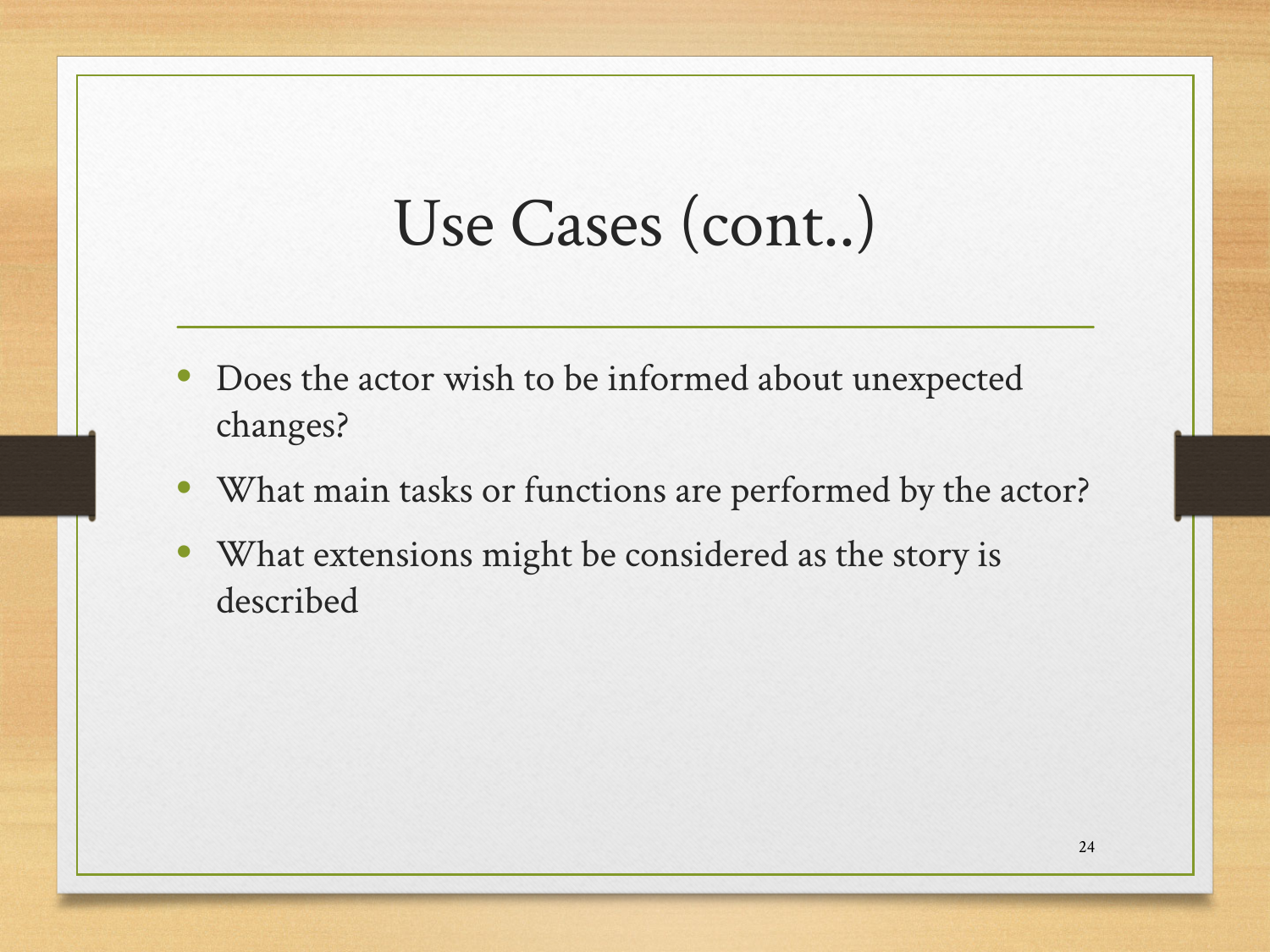

# Use Cases (cont..)
Does the actor wish to be informed about unexpected changes?
What main tasks or functions are performed by the actor?
What extensions might be considered as the story is described
24